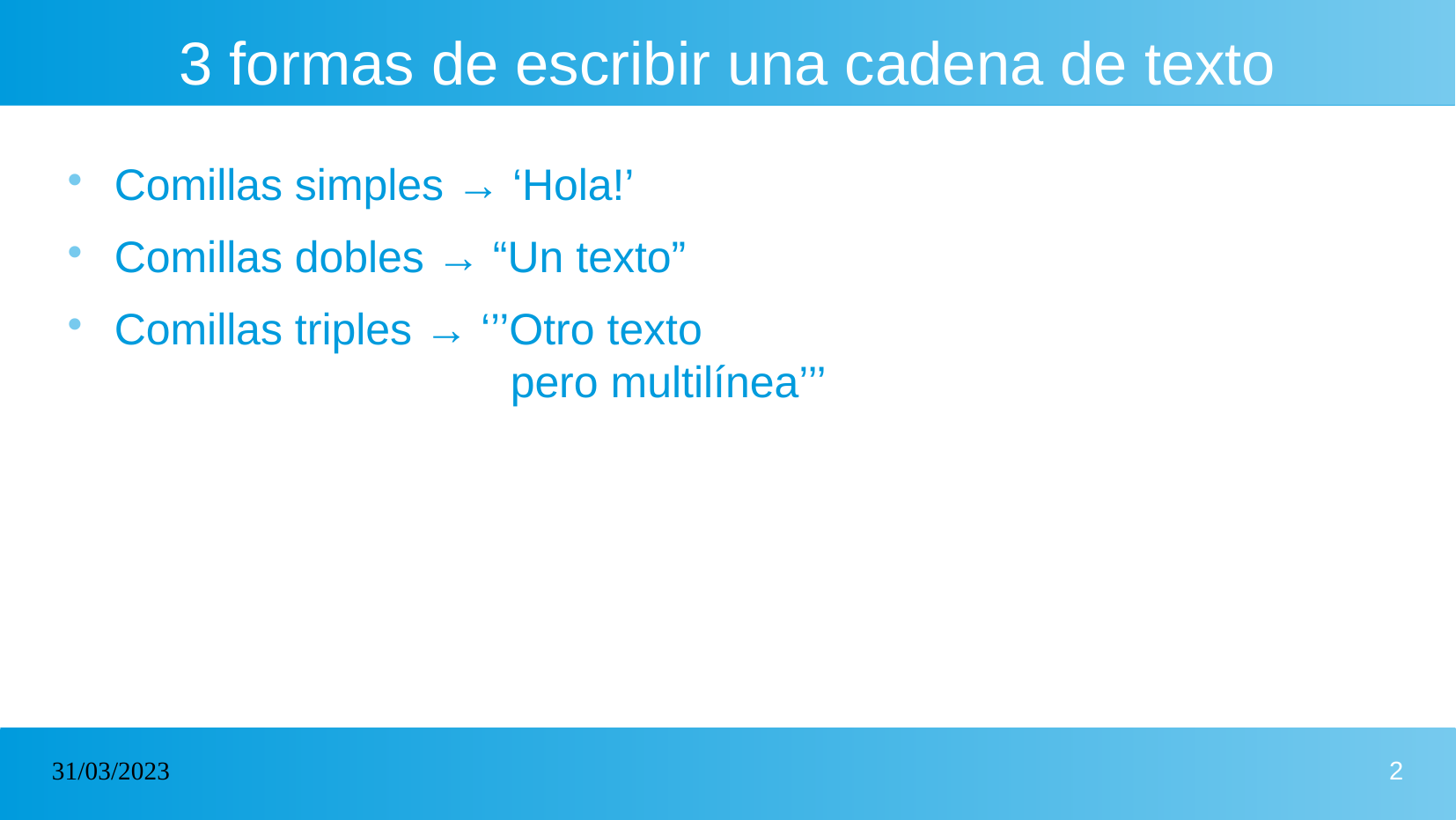

# 3 formas de escribir una cadena de texto
Comillas simples → ‘Hola!’
Comillas dobles → “Un texto”
Comillas triples → ‘’’Otro texto
			pero multilínea’’’
31/03/2023
2